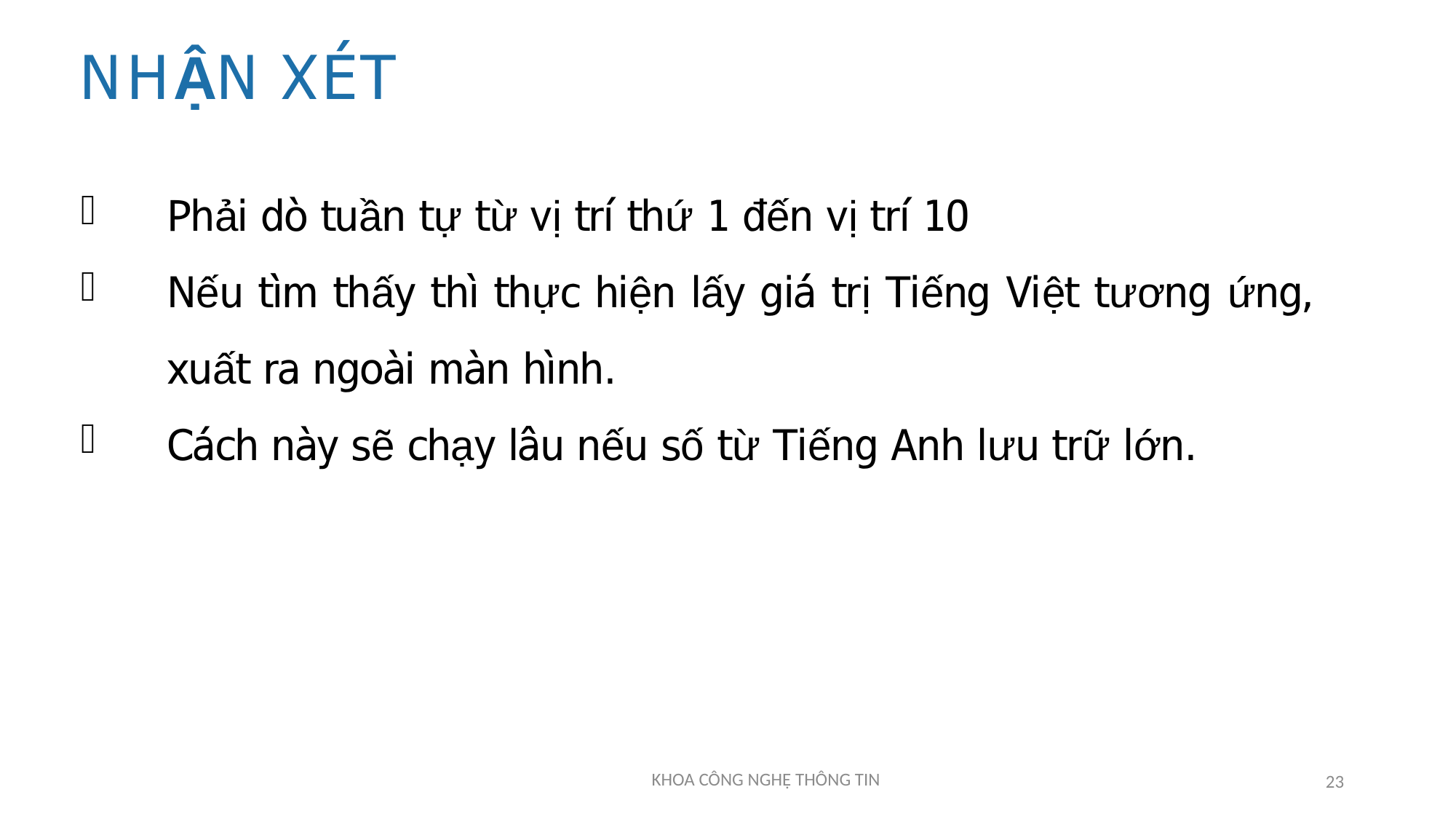

# NHẬN XÉT
Phải dò tuần tự từ vị trí thứ 1 đến vị trí 10
Nếu tìm thấy thì thực hiện lấy giá trị Tiếng Việt tương ứng, xuất ra ngoài màn hình.
Cách này sẽ chạy lâu nếu số từ Tiếng Anh lưu trữ lớn.

23